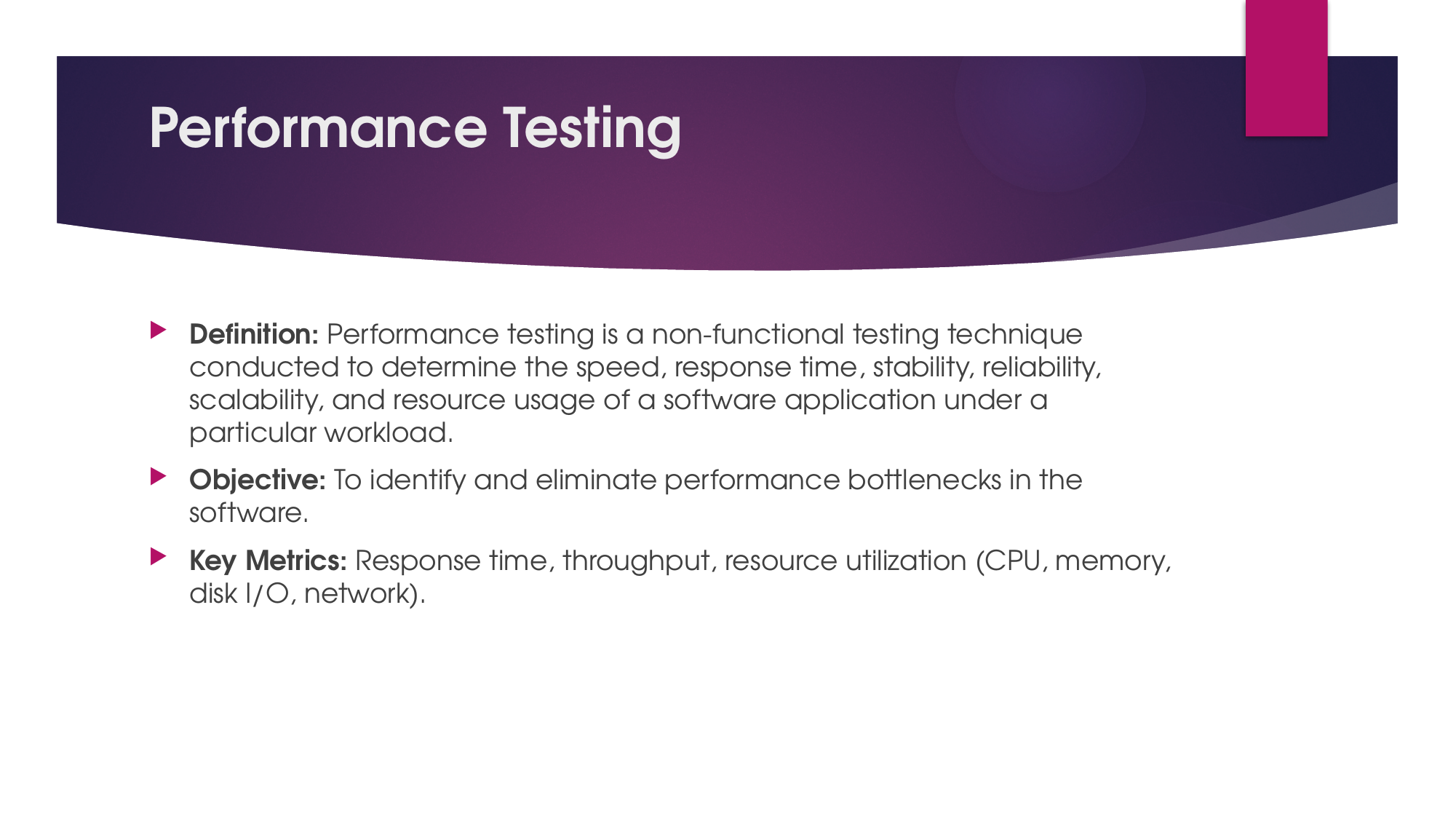

# Performance Testing
Definition: Performance testing is a non-functional testing technique conducted to determine the speed, response time, stability, reliability, scalability, and resource usage of a software application under a particular workload.
Objective: To identify and eliminate performance bottlenecks in the software.
Key Metrics: Response time, throughput, resource utilization (CPU, memory, disk I/O, network).